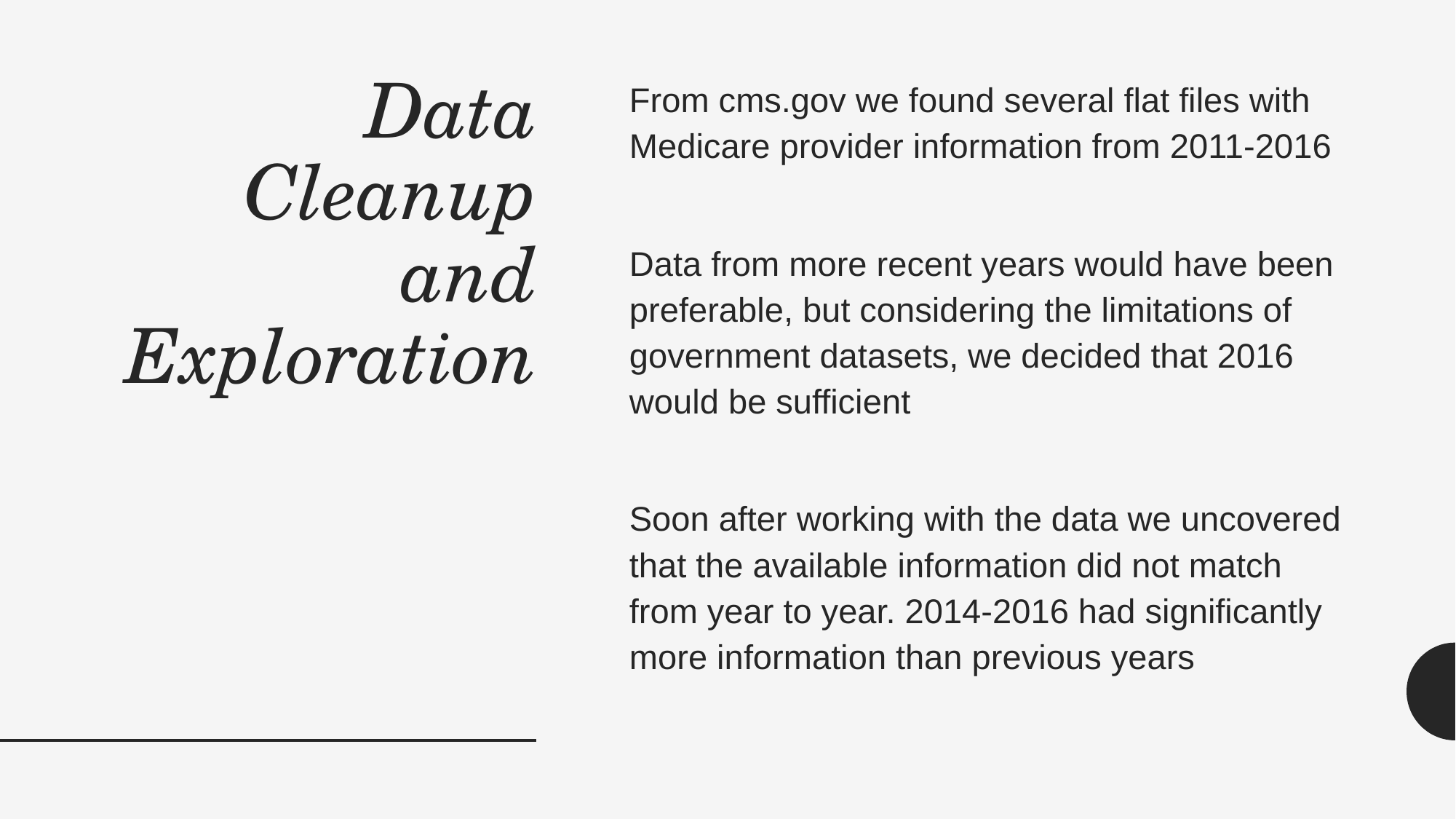

# Data Cleanup and Exploration
From cms.gov we found several flat files with Medicare provider information from 2011-2016

Data from more recent years would have been preferable, but considering the limitations of government datasets, we decided that 2016 would be sufficient

Soon after working with the data we uncovered that the available information did not match from year to year. 2014-2016 had significantly more information than previous years